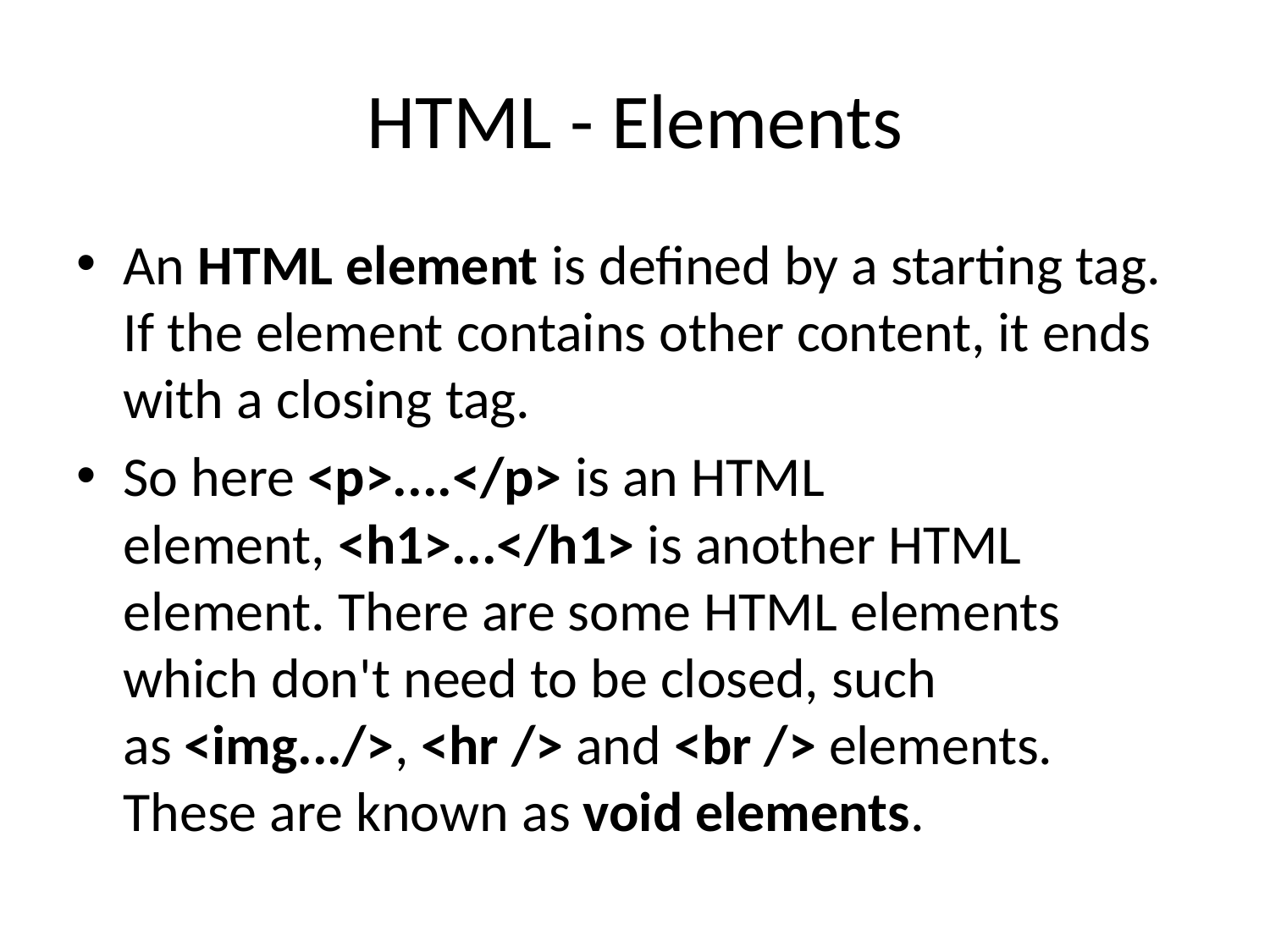

# HTML - Elements
An HTML element is defined by a starting tag. If the element contains other content, it ends with a closing tag.
So here <p>....</p> is an HTML element, <h1>...</h1> is another HTML element. There are some HTML elements which don't need to be closed, such as <img.../>, <hr /> and <br /> elements. These are known as void elements.